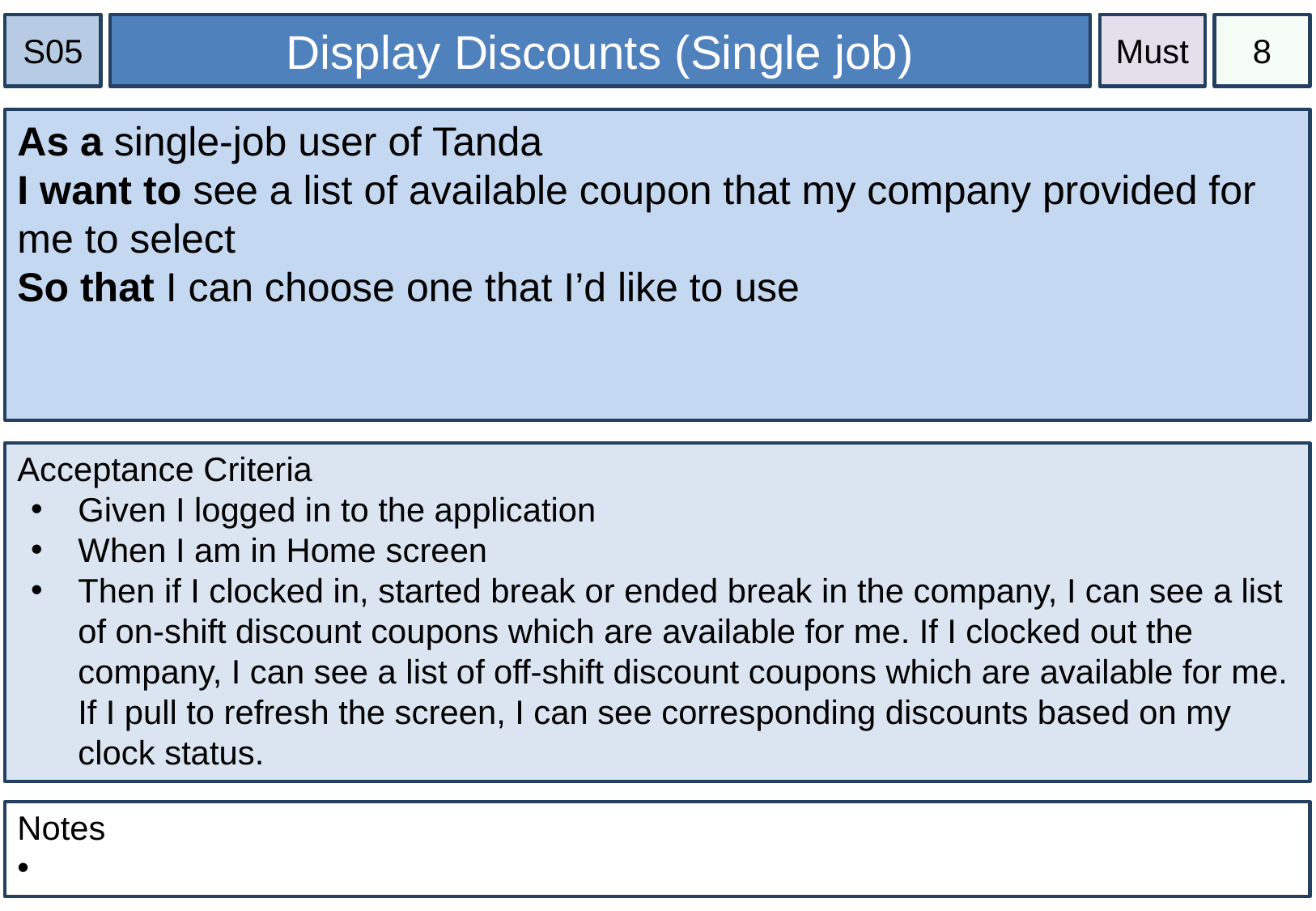

S05
Display Discounts (Single job)
Must
8
As a single-job user of Tanda
I want to see a list of available coupon that my company provided for me to select
So that I can choose one that I’d like to use
Acceptance Criteria
Given I logged in to the application
When I am in Home screen
Then if I clocked in, started break or ended break in the company, I can see a list of on-shift discount coupons which are available for me. If I clocked out the company, I can see a list of off-shift discount coupons which are available for me. If I pull to refresh the screen, I can see corresponding discounts based on my clock status.
Notes